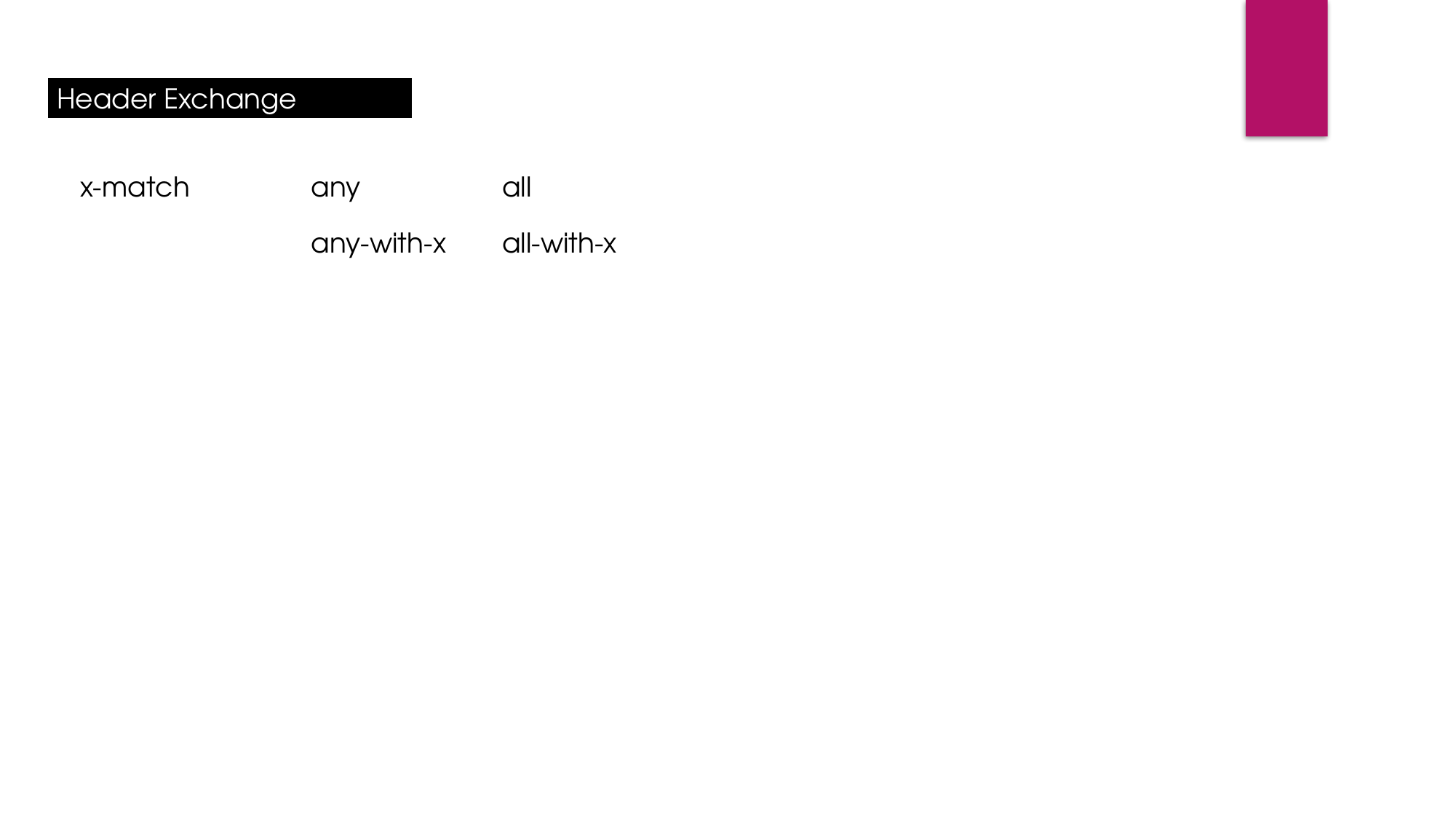

Header Exchange
x-match
any
all
any-with-x
all-with-x